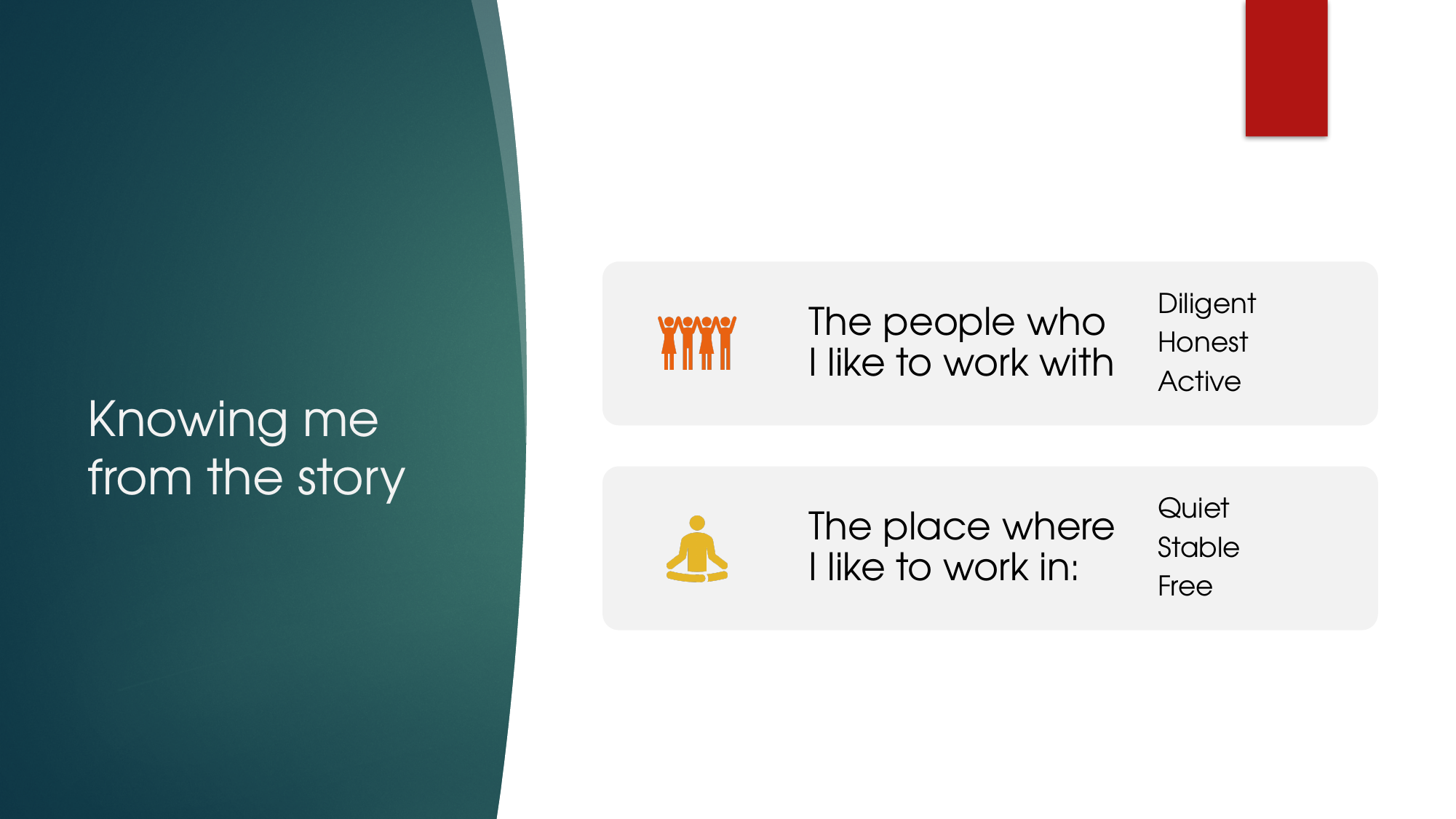

# Knowing me from the story
The people who I like to work with
Diligent
Honest
Active
The place where I like to work in:
Quiet
Stable
Free